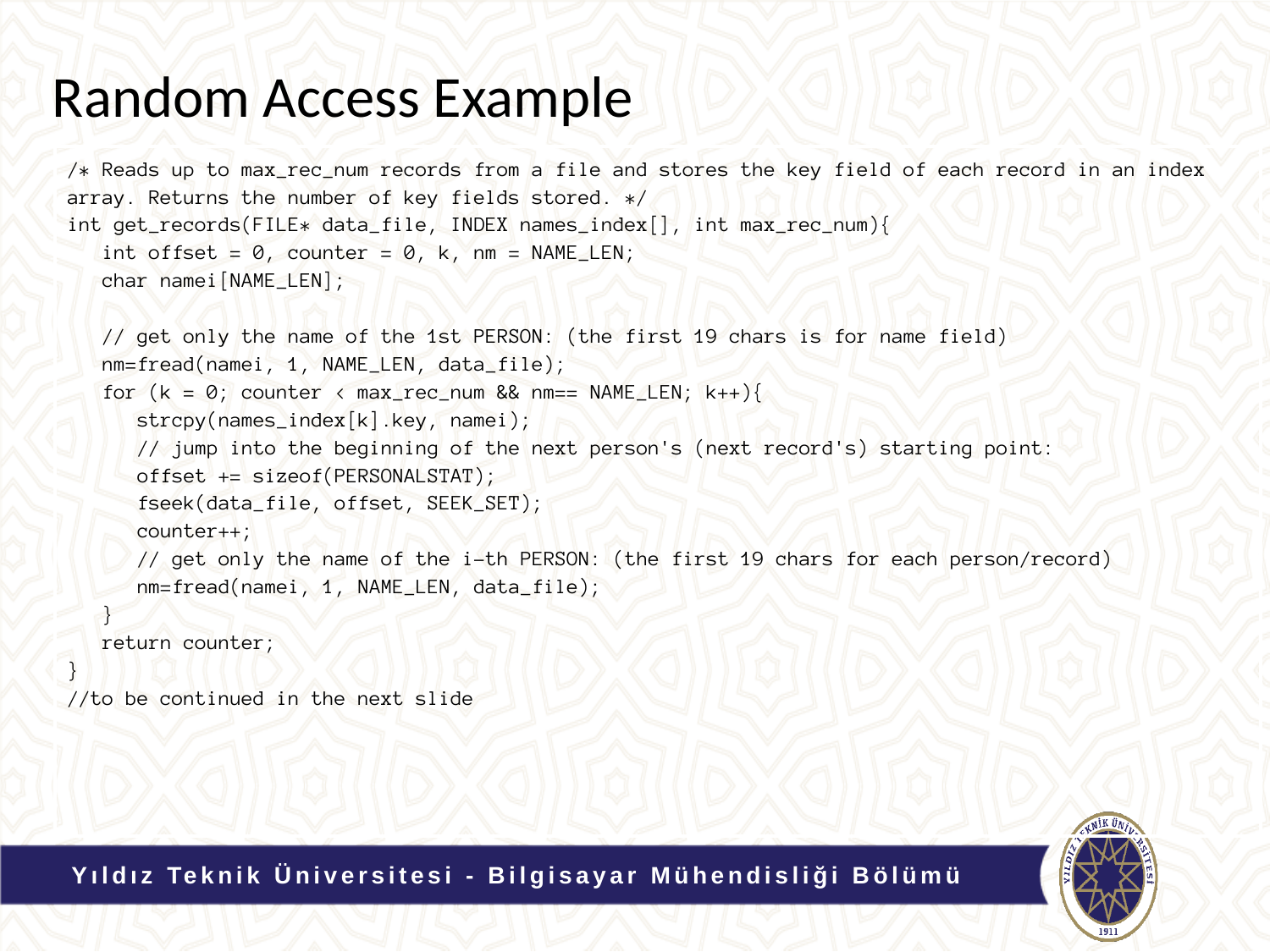

# Random Access Example
/* Reads up to max_rec_num records from a file and stores the key field of each record in an index array. Returns the number of key fields stored. */
int get_records(FILE* data_file, INDEX names_index[], int max_rec_num){
   int offset = 0, counter = 0, k, nm = NAME_LEN;
   char namei[NAME_LEN];

   // get only the name of the 1st PERSON: (the first 19 chars is for name field)
   nm=fread(namei, 1, NAME_LEN, data_file);
   for (k = 0; counter < max_rec_num && nm== NAME_LEN; k++){
      strcpy(names_index[k].key, namei);
      // jump into the beginning of the next person's (next record's) starting point:
      offset += sizeof(PERSONALSTAT);
      fseek(data_file, offset, SEEK_SET);
      counter++;
      // get only the name of the i-th PERSON: (the first 19 chars for each person/record)
      nm=fread(namei, 1, NAME_LEN, data_file);
   }
   return counter;
}
//to be continued in the next slide
Yıldız Teknik Üniversitesi - Bilgisayar Mühendisliği Bölümü